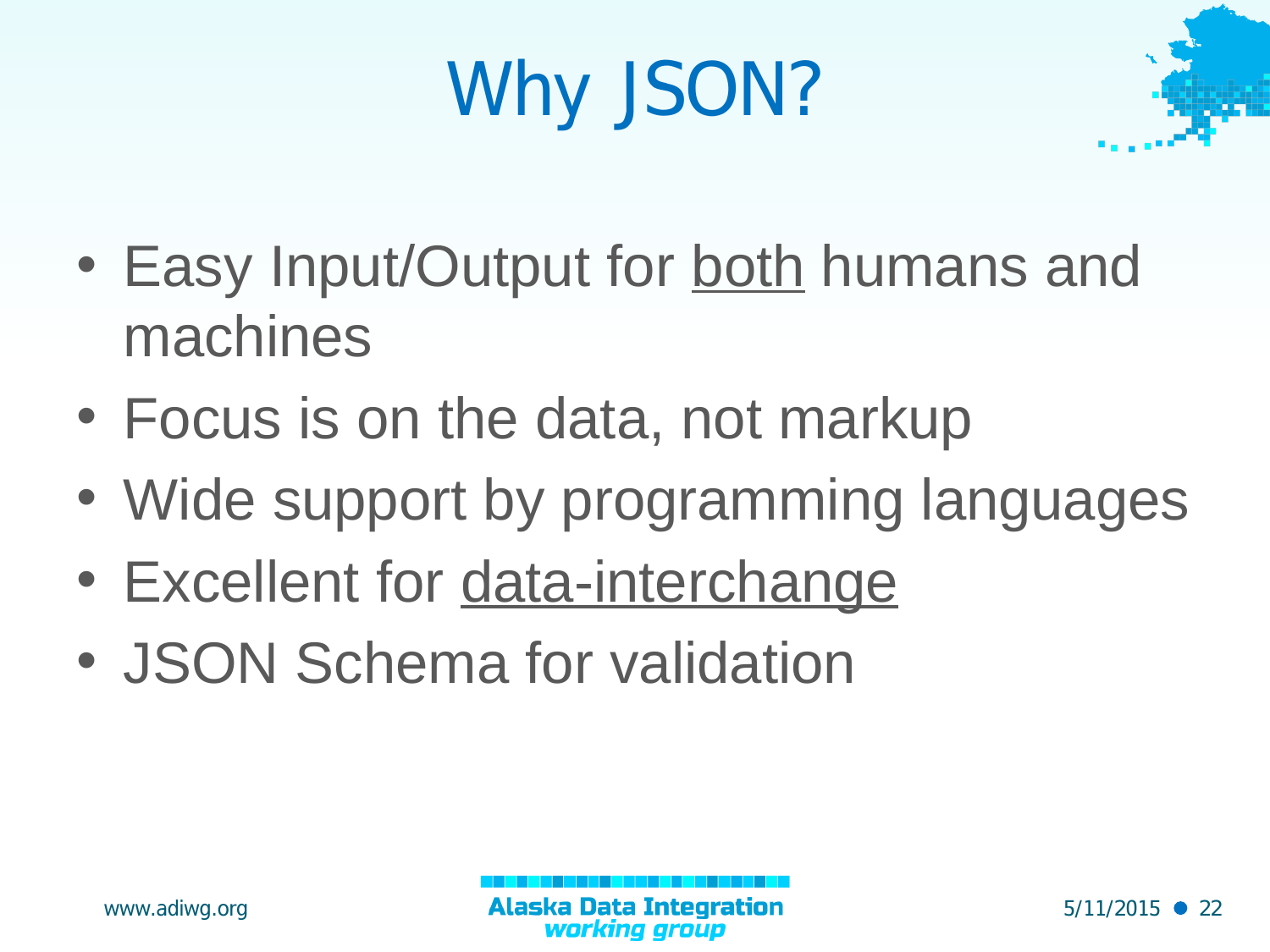

# Why JSON?
Easy Input/Output for both humans and machines
Focus is on the data, not markup
Wide support by programming languages
Excellent for data-interchange
JSON Schema for validation

www.adiwg.org
5/11/2015
22